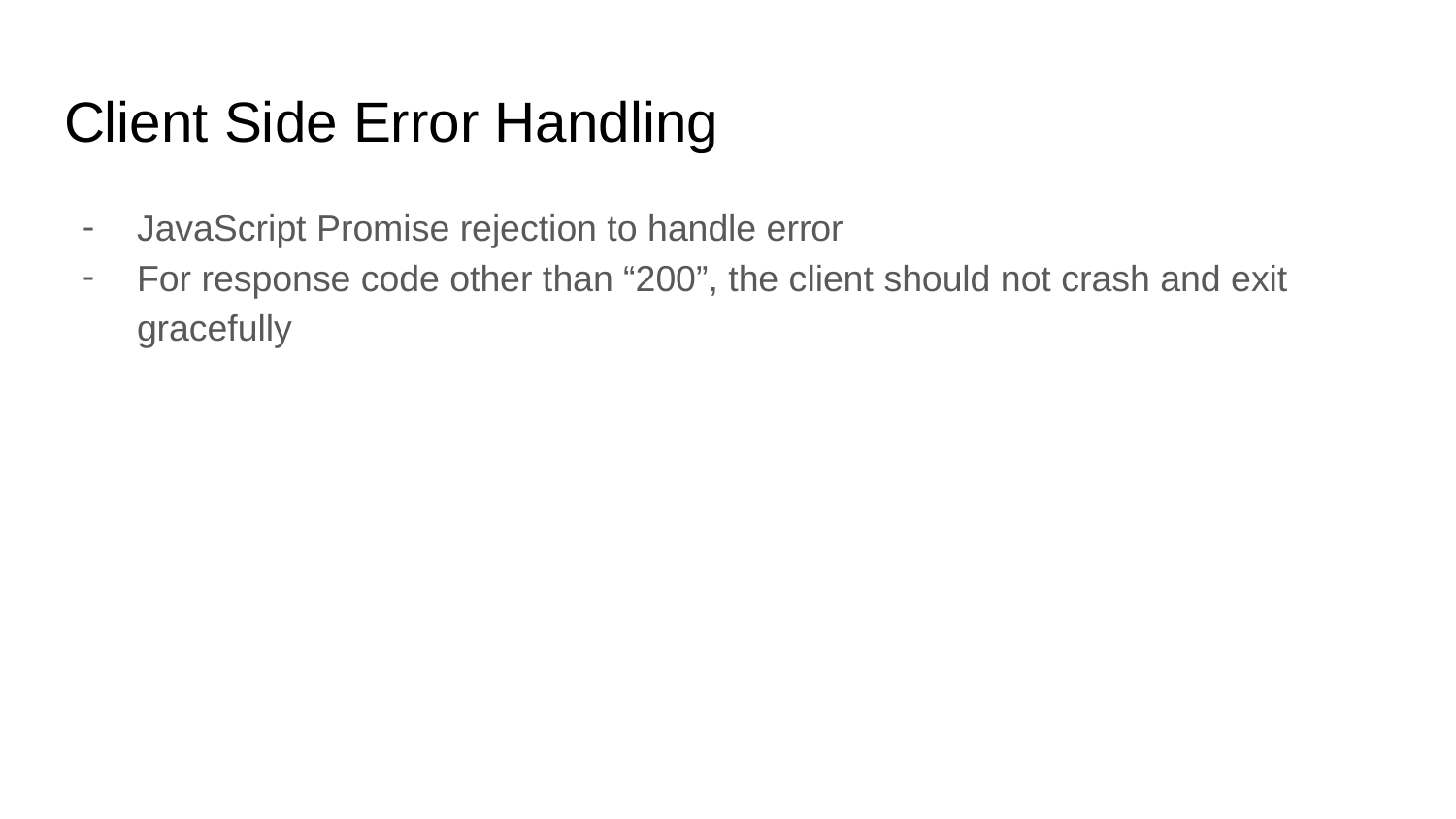

# Client Side Error Handling
JavaScript Promise rejection to handle error
For response code other than “200”, the client should not crash and exit gracefully